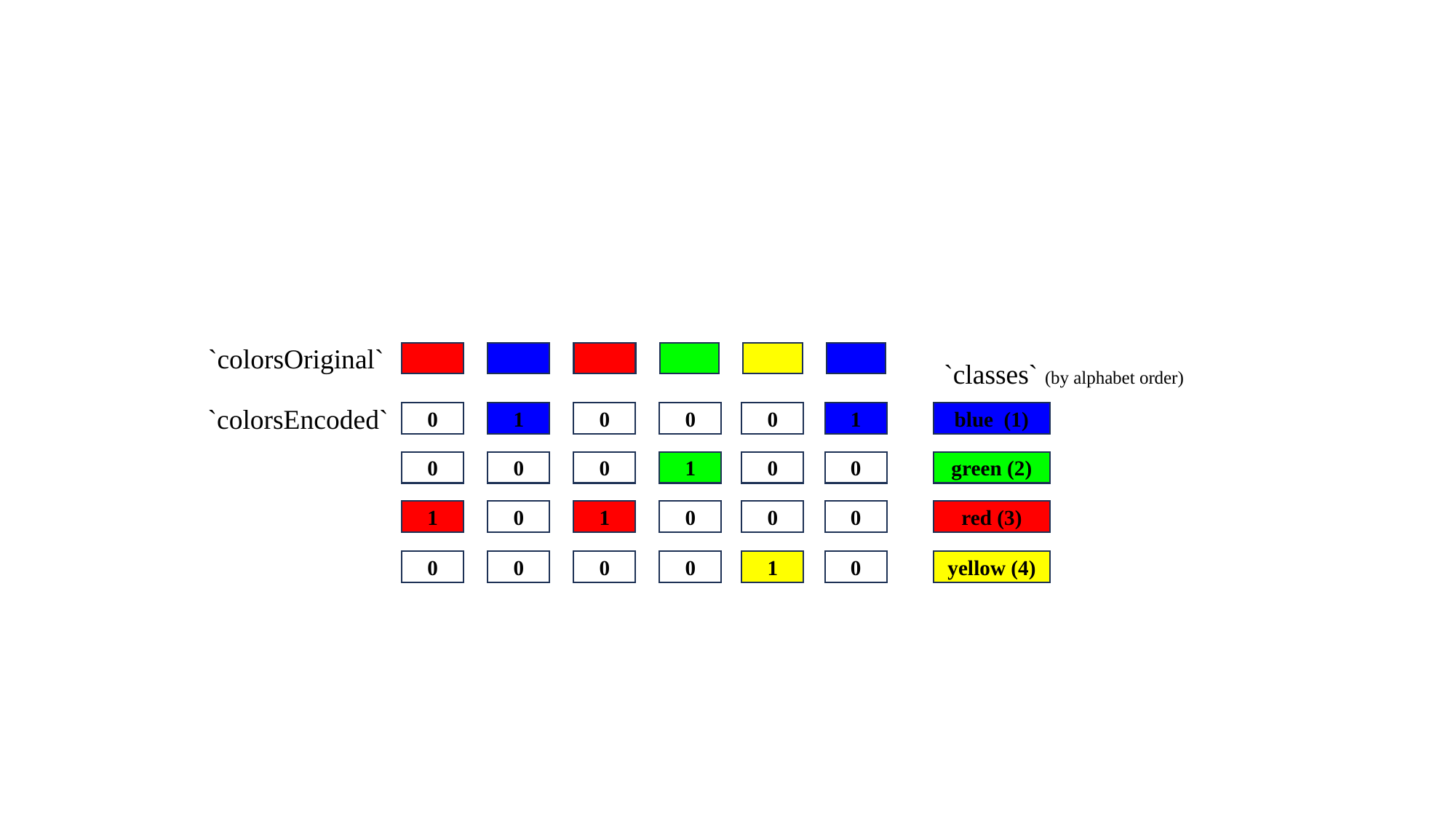

`colorsOriginal`

`classes` (by alphabet order)
`colorsEncoded`
0
0
1
0
1
0
0
0
0
0
1
0
0
1
0
0
0
0
0
1
1
0
0
0
blue  (1)
green (2)
red (3)
yellow (4)